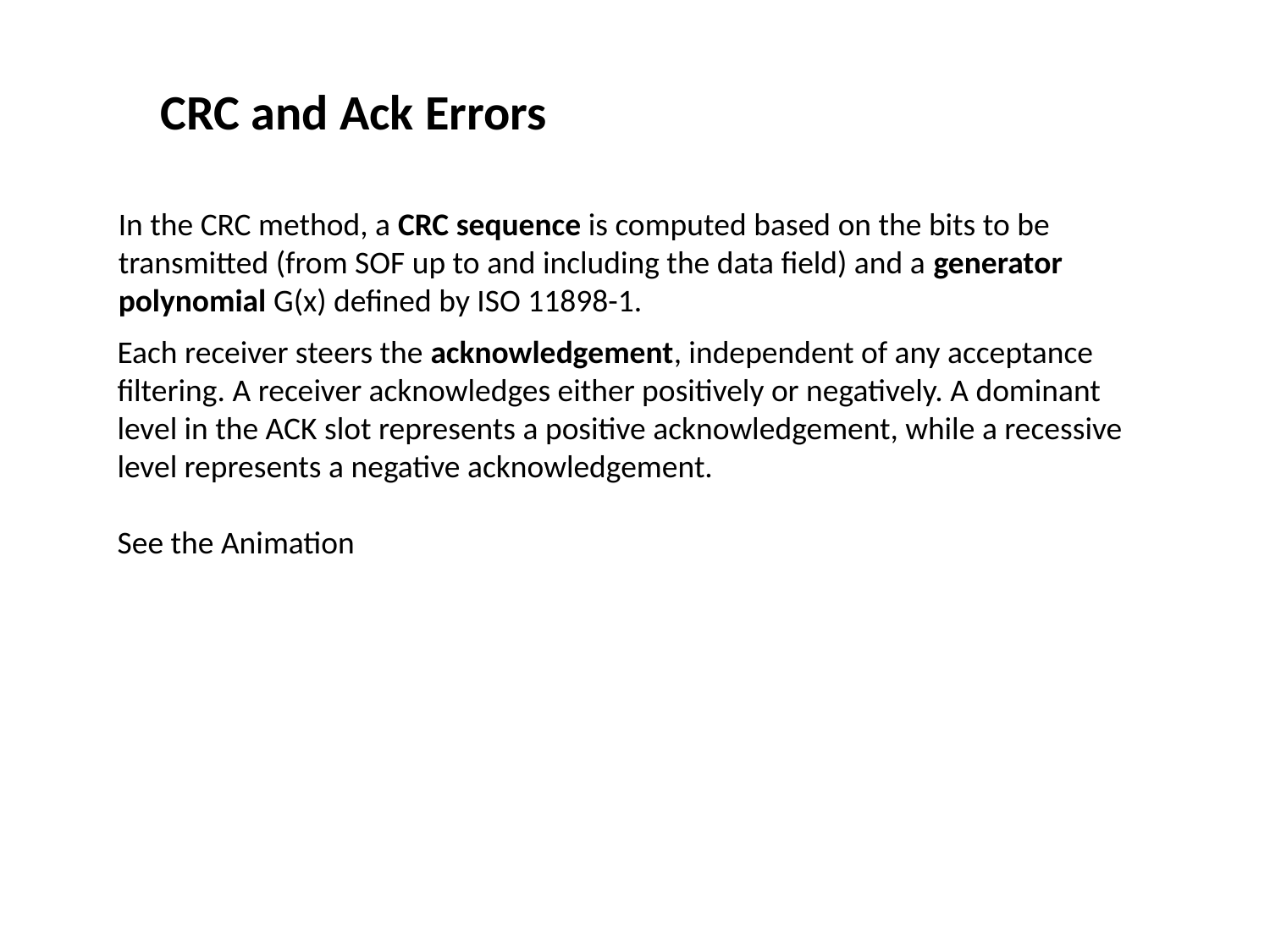

CRC and Ack Errors
In the CRC method, a CRC sequence is computed based on the bits to be transmitted (from SOF up to and including the data field) and a generator polynomial G(x) defined by ISO 11898-1.
Each receiver steers the acknowledgement, independent of any acceptance filtering. A receiver acknowledges either positively or negatively. A dominant level in the ACK slot represents a positive acknowledgement, while a recessive level represents a negative acknowledgement.

See the Animation